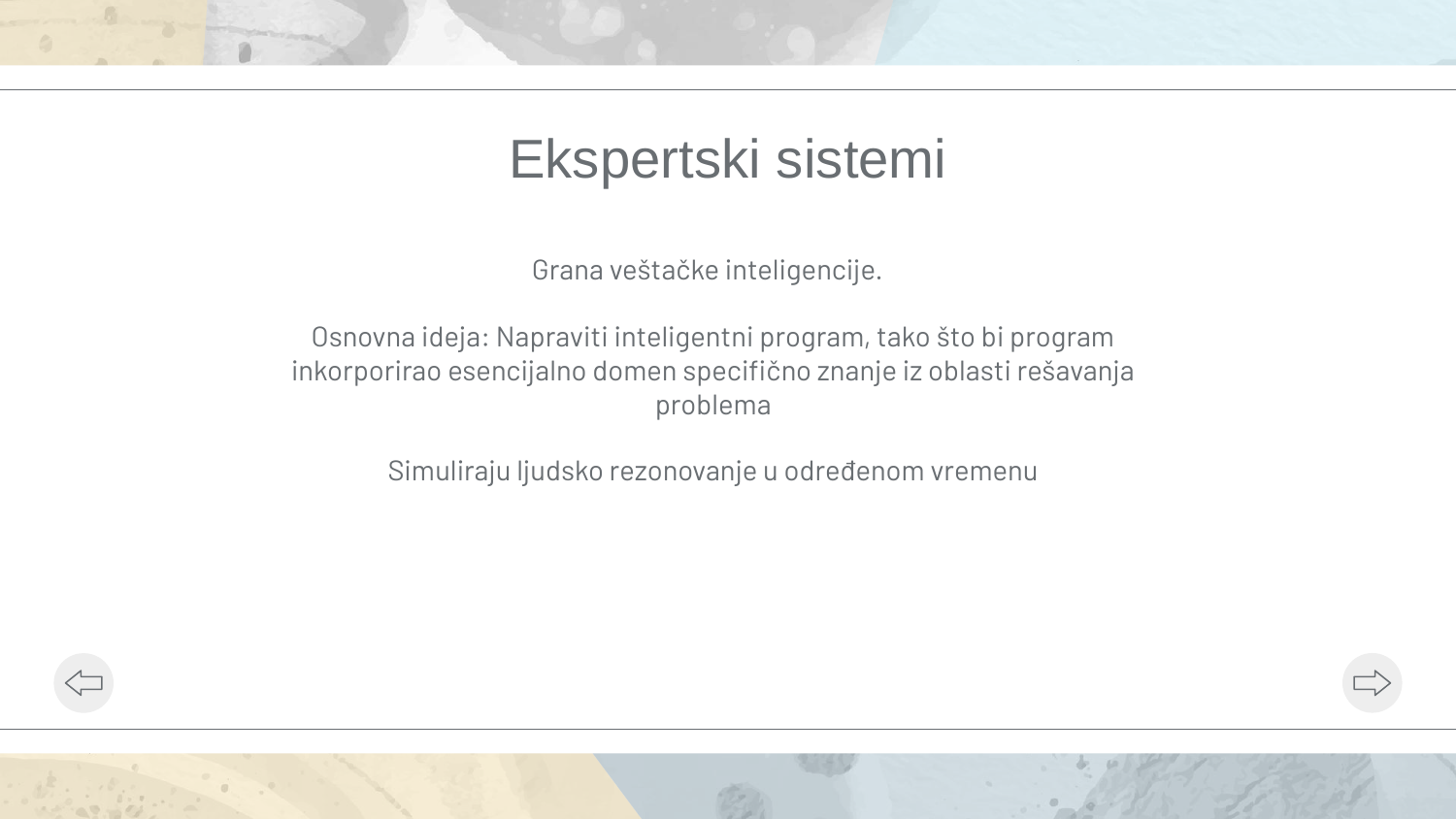

# Ekspertski sistemi
Grana veštačke inteligencije.
Osnovna ideja: Napraviti inteligentni program, tako što bi program inkorporirao esencijalno domen specifično znanje iz oblasti rešavanja problema
Simuliraju ljudsko rezonovanje u određenom vremenu